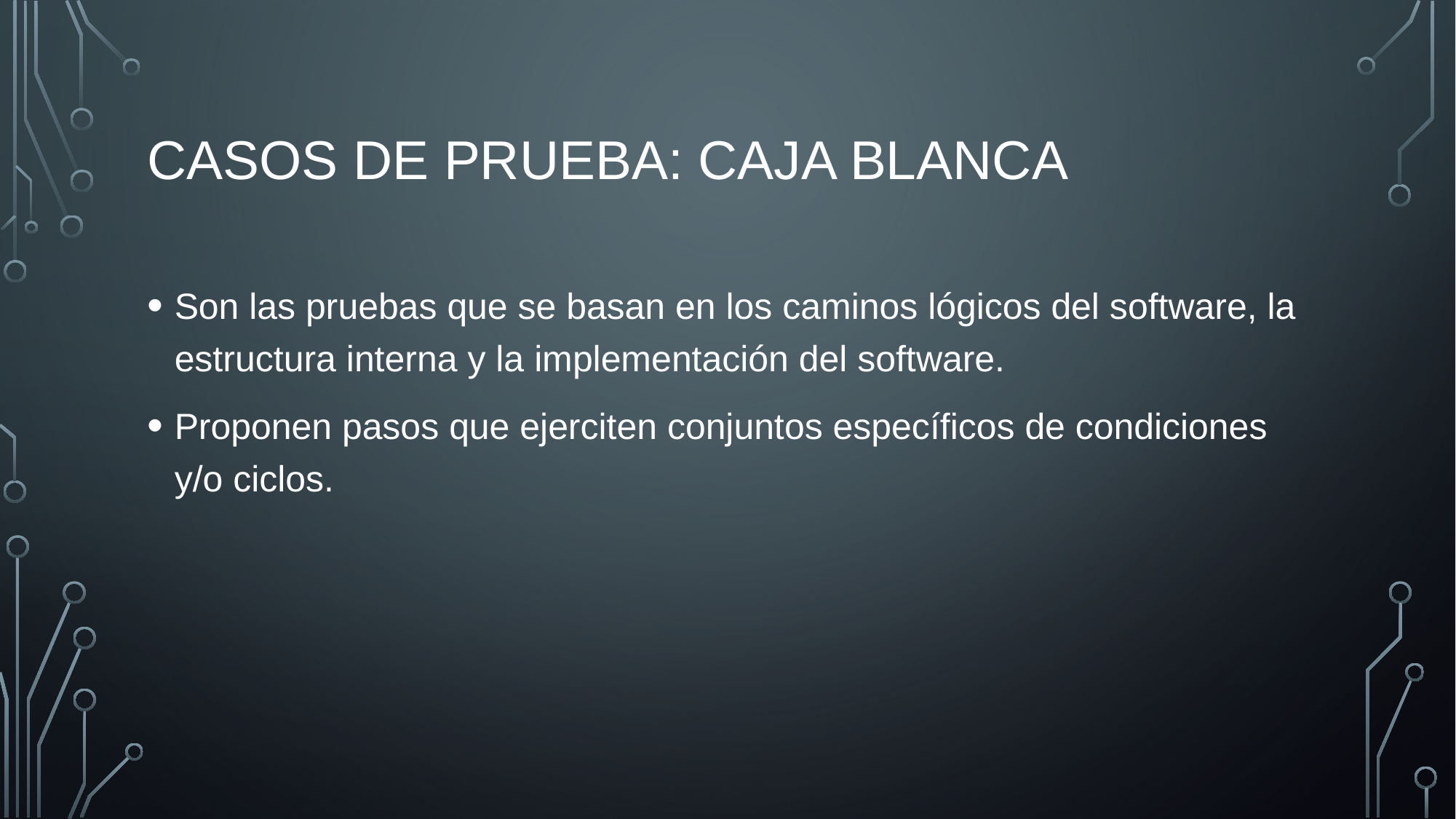

# Casos de prueba: Caja Blanca
Son las pruebas que se basan en los caminos lógicos del software, la estructura interna y la implementación del software.
Proponen pasos que ejerciten conjuntos específicos de condiciones y/o ciclos.